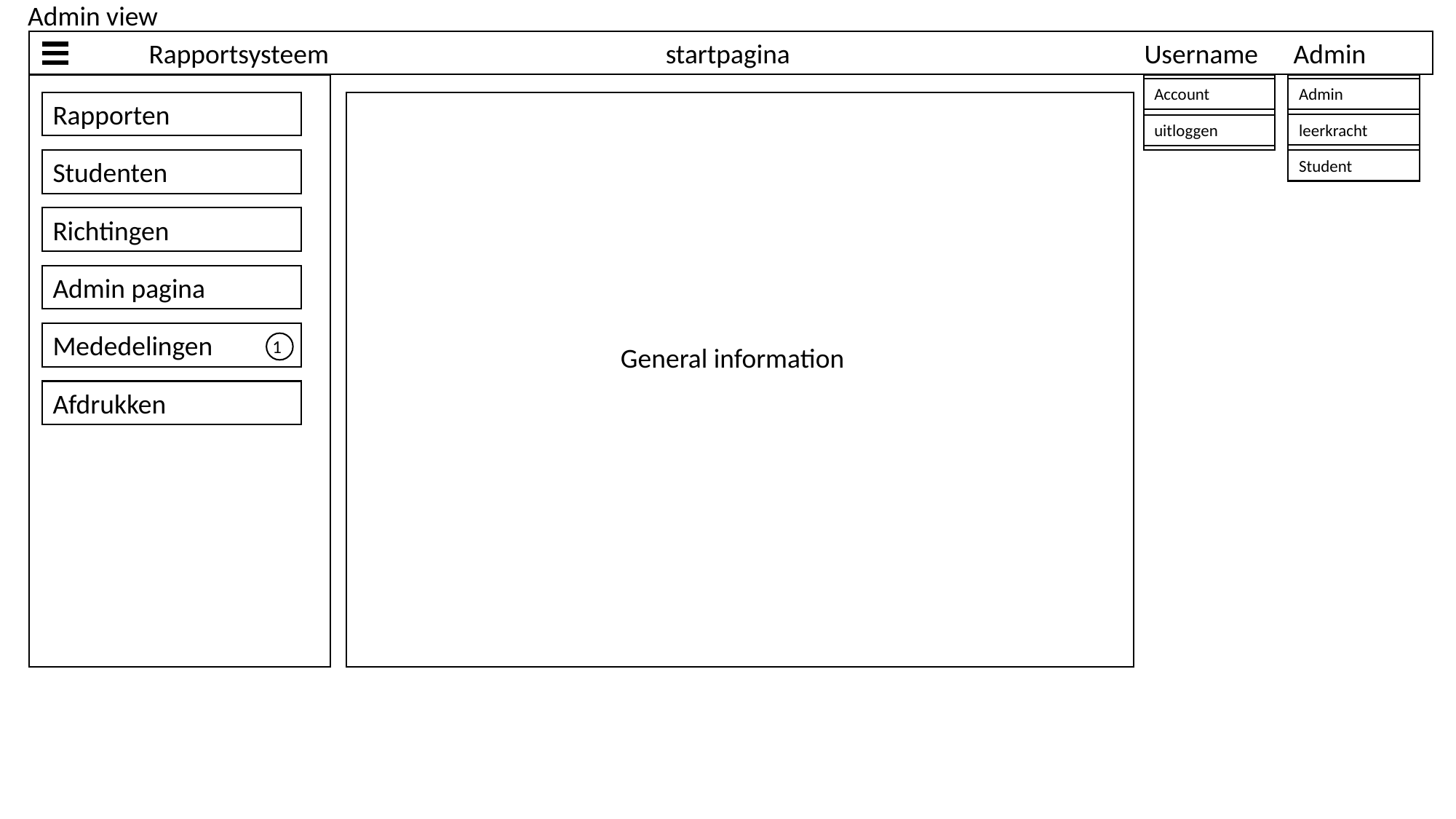

Admin view
	Rapportsysteem
startpagina
Username
Admin

Account
Admin
Rapporten

leerkracht
uitloggen
Studenten
Student
Richtingen
Admin pagina
Mededelingen
1

General information
Afdrukken